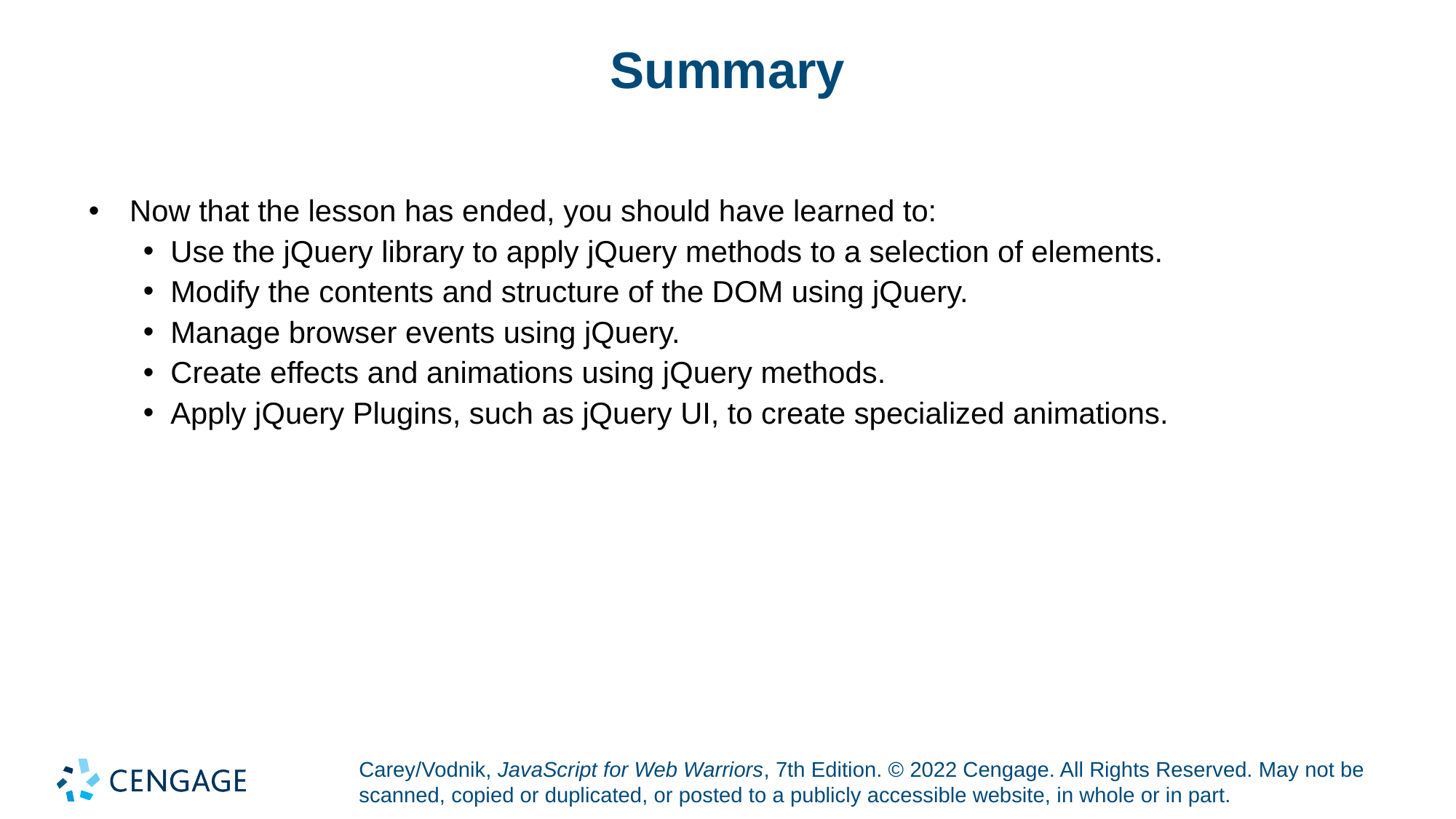

# Summary
Now that the lesson has ended, you should have learned to:
Use the jQuery library to apply jQuery methods to a selection of elements.
Modify the contents and structure of the DOM using jQuery.
Manage browser events using jQuery.
Create effects and animations using jQuery methods.
Apply jQuery Plugins, such as jQuery UI, to create specialized animations.